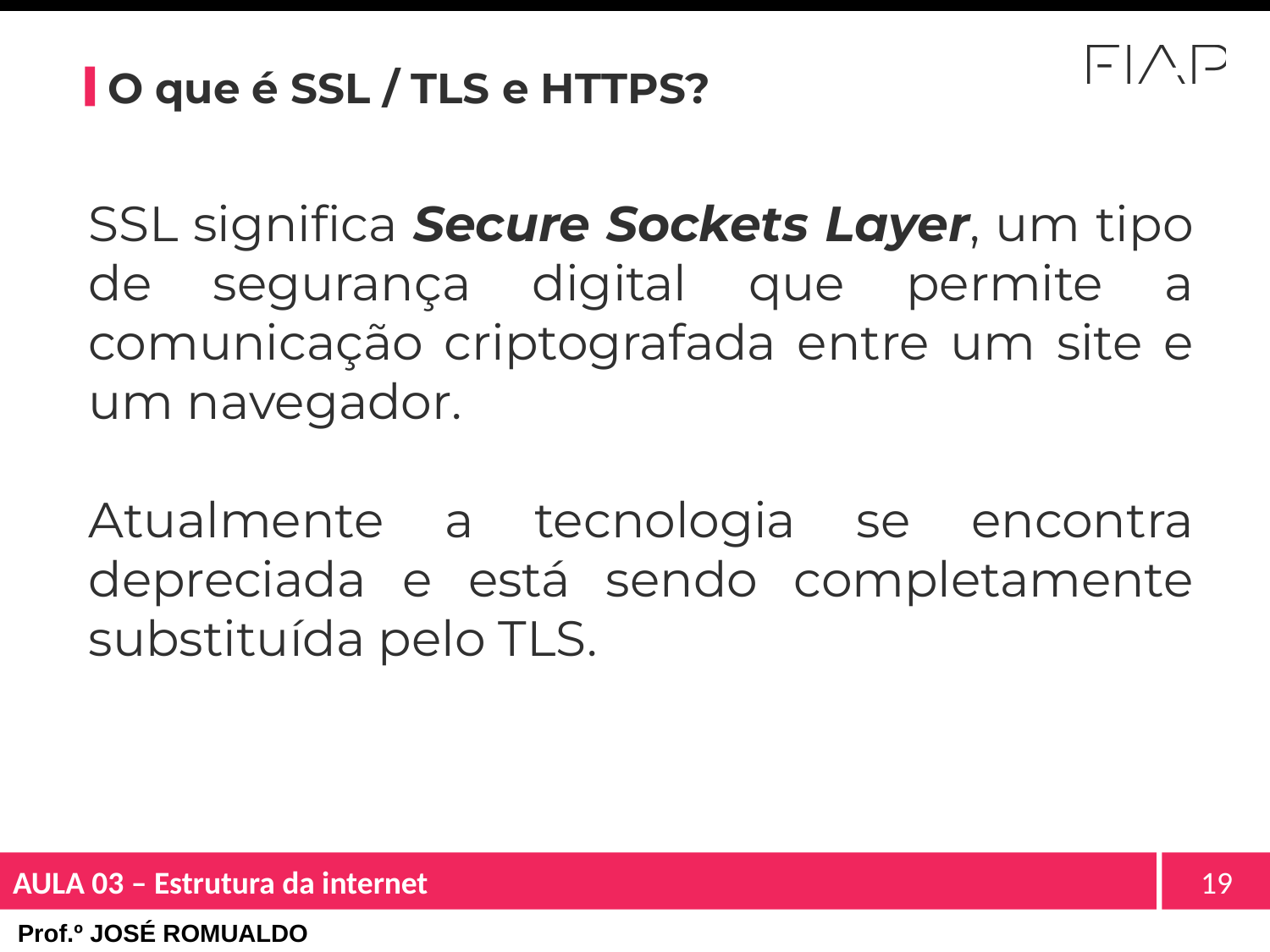

# O que é SSL / TLS e HTTPS?
SSL significa Secure Sockets Layer, um tipo de segurança digital que permite a comunicação criptografada entre um site e um navegador.

Atualmente a tecnologia se encontra depreciada e está sendo completamente substituída pelo TLS.